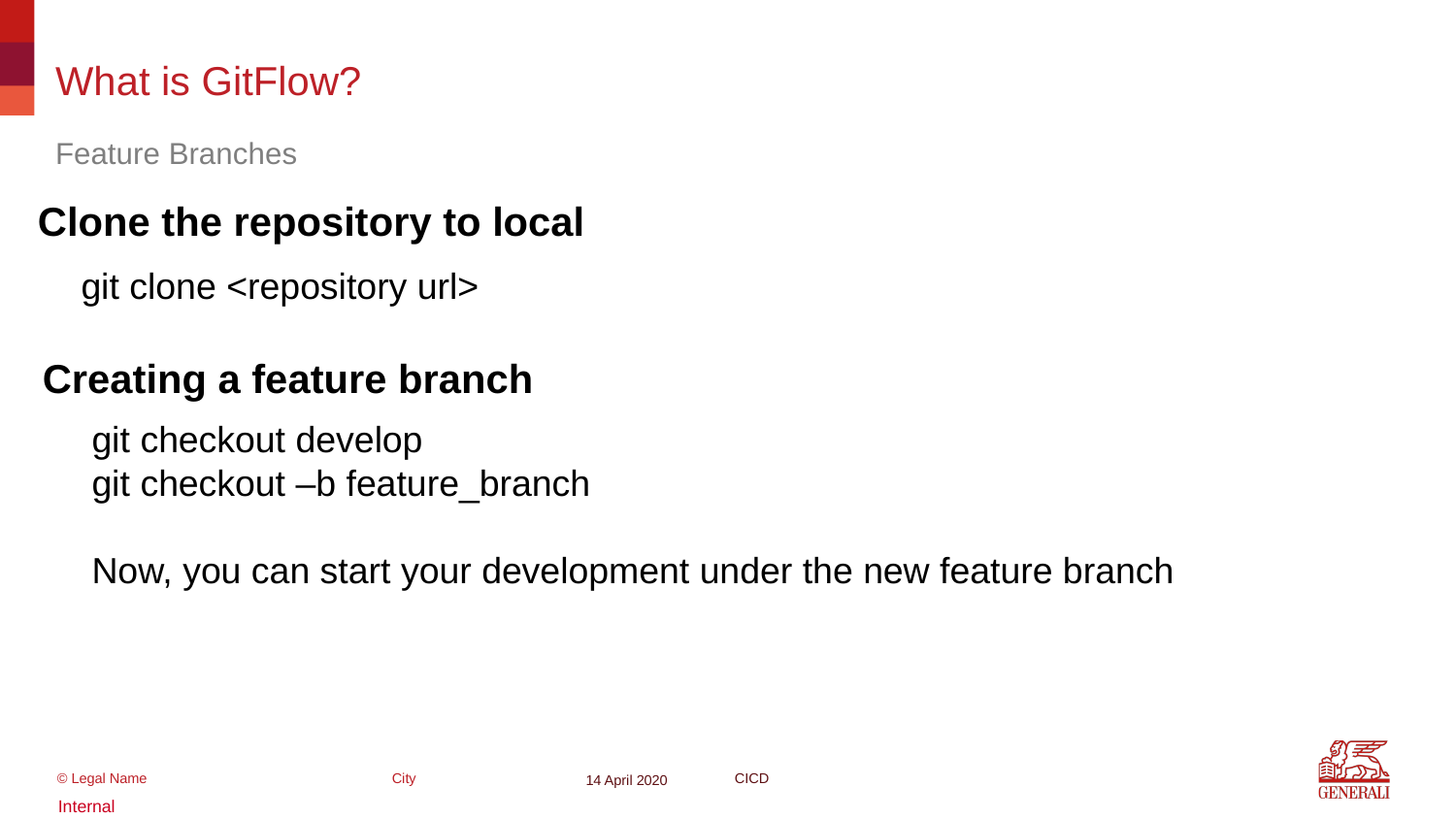

# What is GitFlow?
Feature Branches
Clone the repository to local
git clone <repository url>
Creating a feature branch
git checkout develop
git checkout –b feature_branch

Now, you can start your development under the new feature branch
14 April 2020
CICD